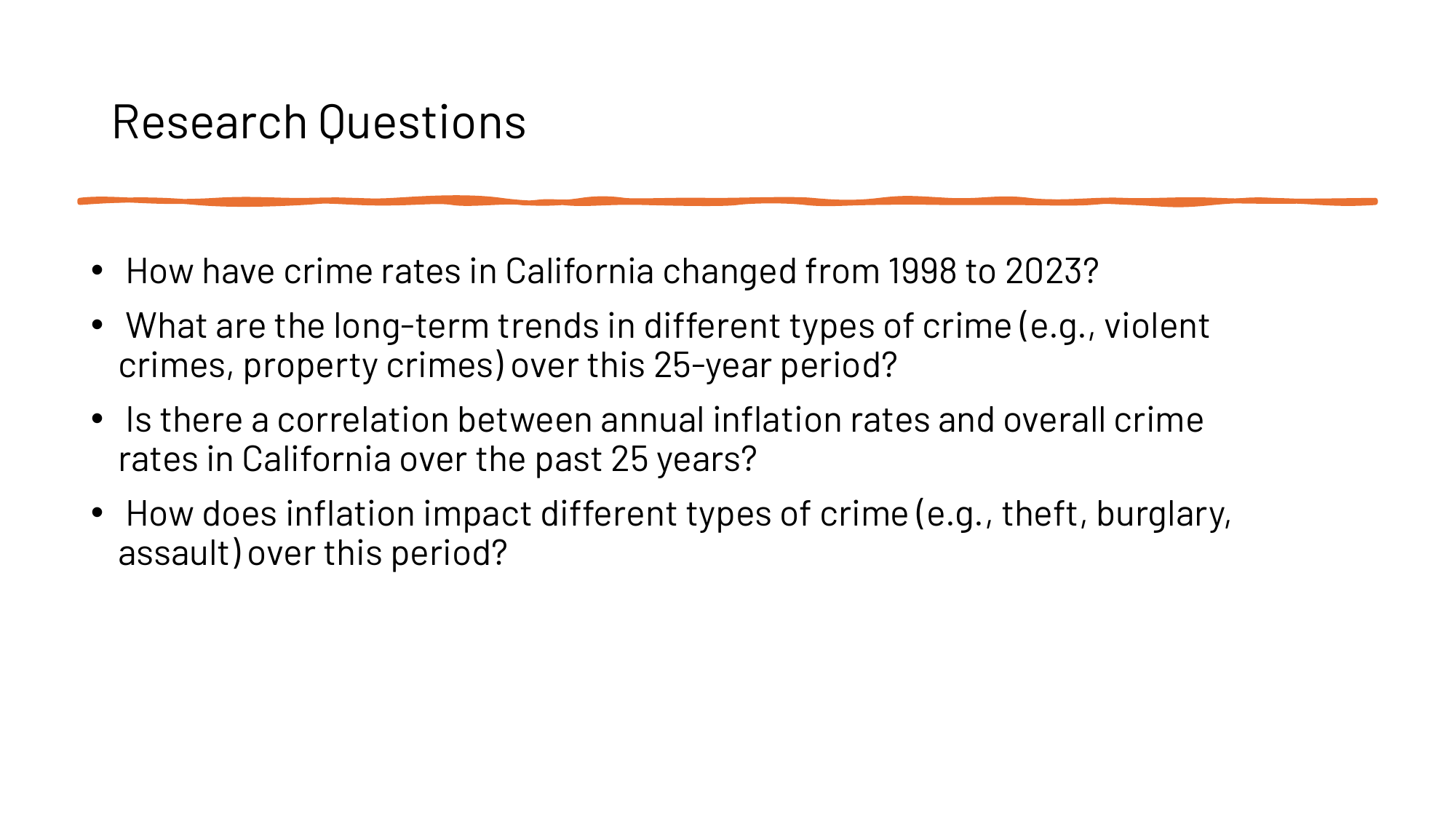

# Research Questions

 How have crime rates in California changed from 1998 to 2023?
 What are the long-term trends in different types of crime (e.g., violent
crimes, property crimes) over this 25-year period?
 Is there a correlation between annual inflation rates and overall crime
rates in California over the past 25 years?
 How does inflation impact different types of crime (e.g., theft, burglary,
assault) over this period?